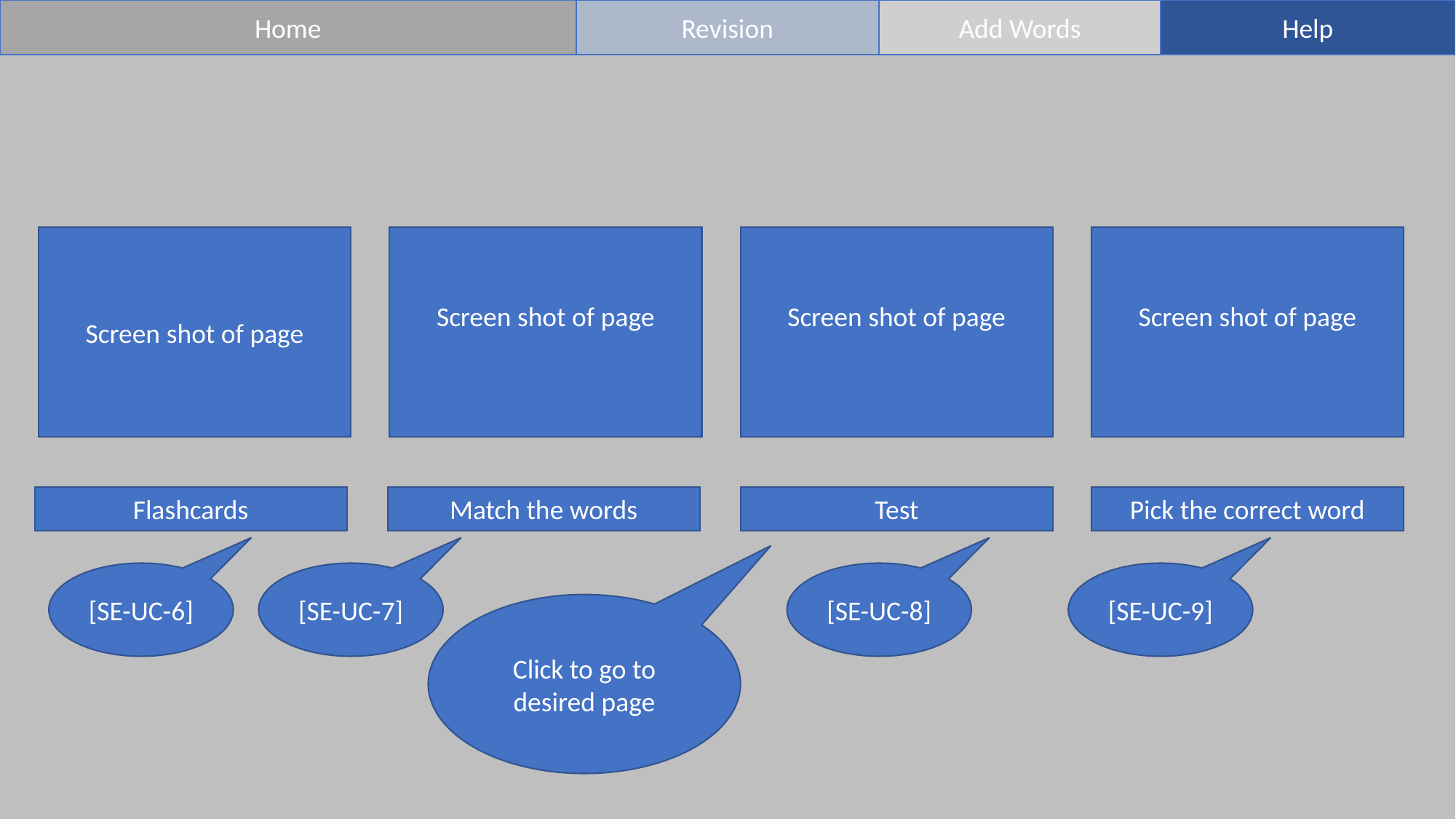

Home
Revision
Add Words
Help
Screen shot of page
Screen shot of page

Screen shot of page

Screen shot of page

Flashcards
Match the words
Test
Pick the correct word
[SE-UC-7]
[SE-UC-8]
[SE-UC-9]
[SE-UC-6]
Click to go to desired page